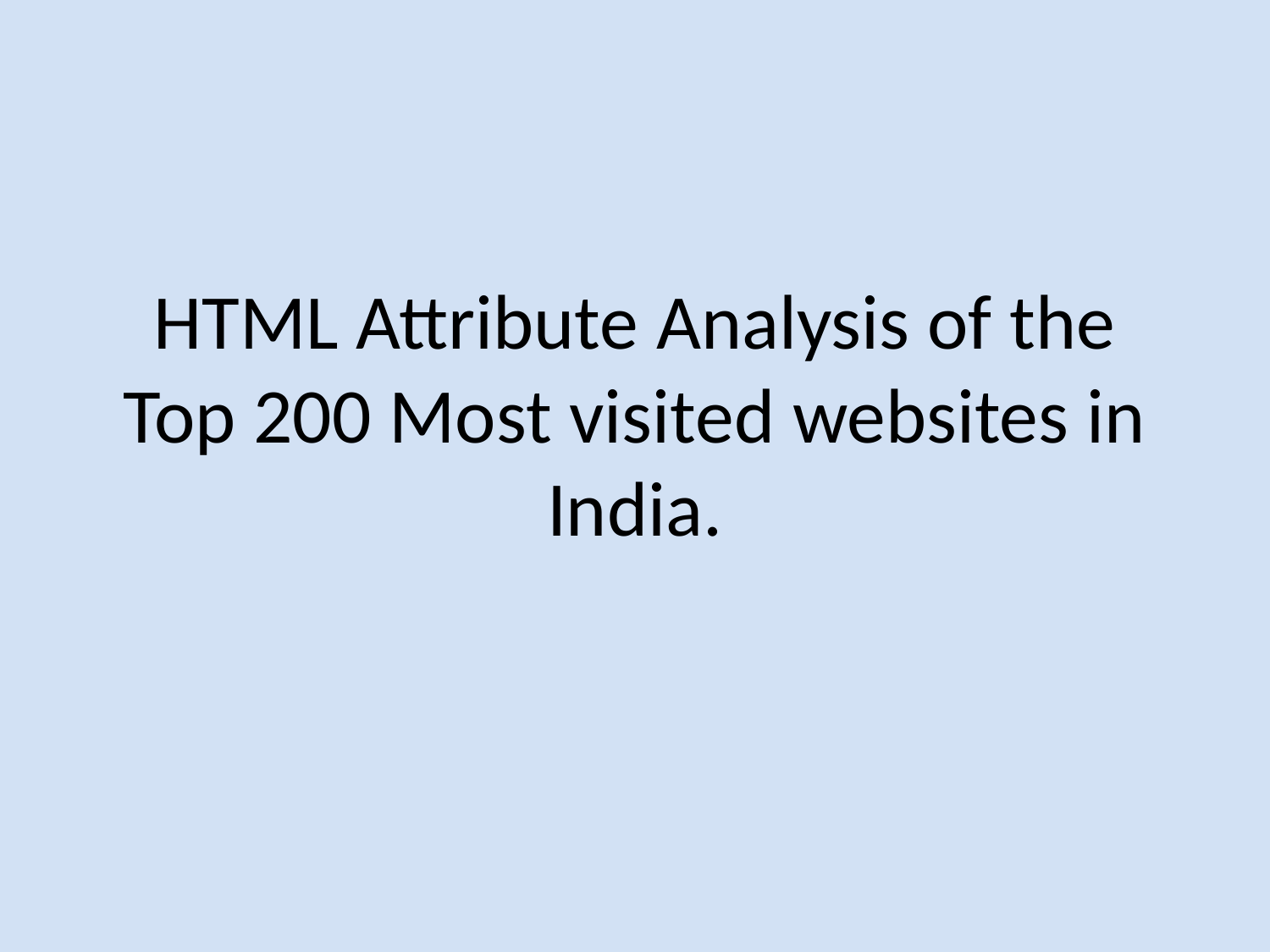

# HTML Attribute Analysis of the Top 200 Most visited websites in India.